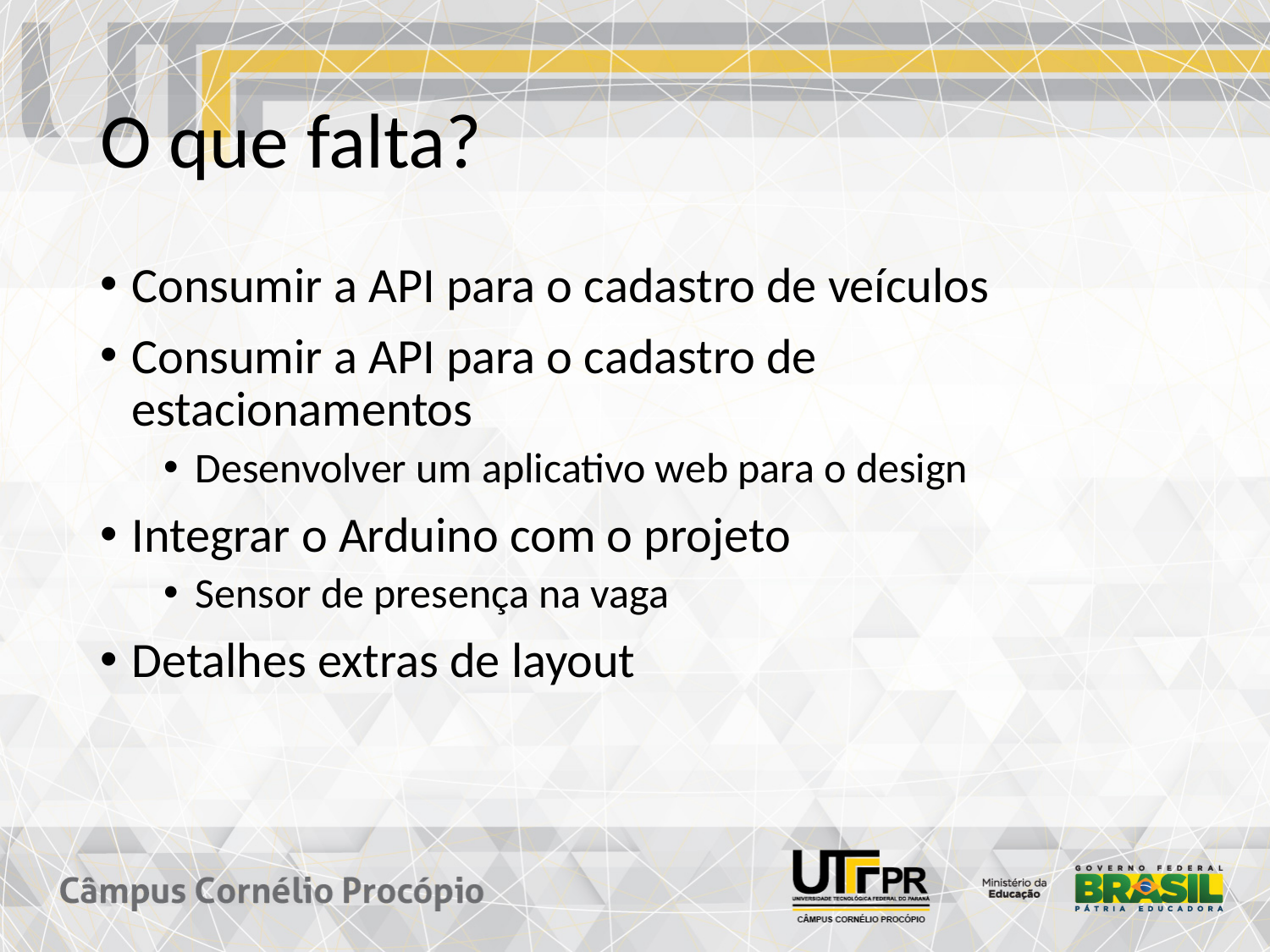

# O que falta?
Consumir a API para o cadastro de veículos
Consumir a API para o cadastro de estacionamentos
Desenvolver um aplicativo web para o design
Integrar o Arduino com o projeto
Sensor de presença na vaga
Detalhes extras de layout